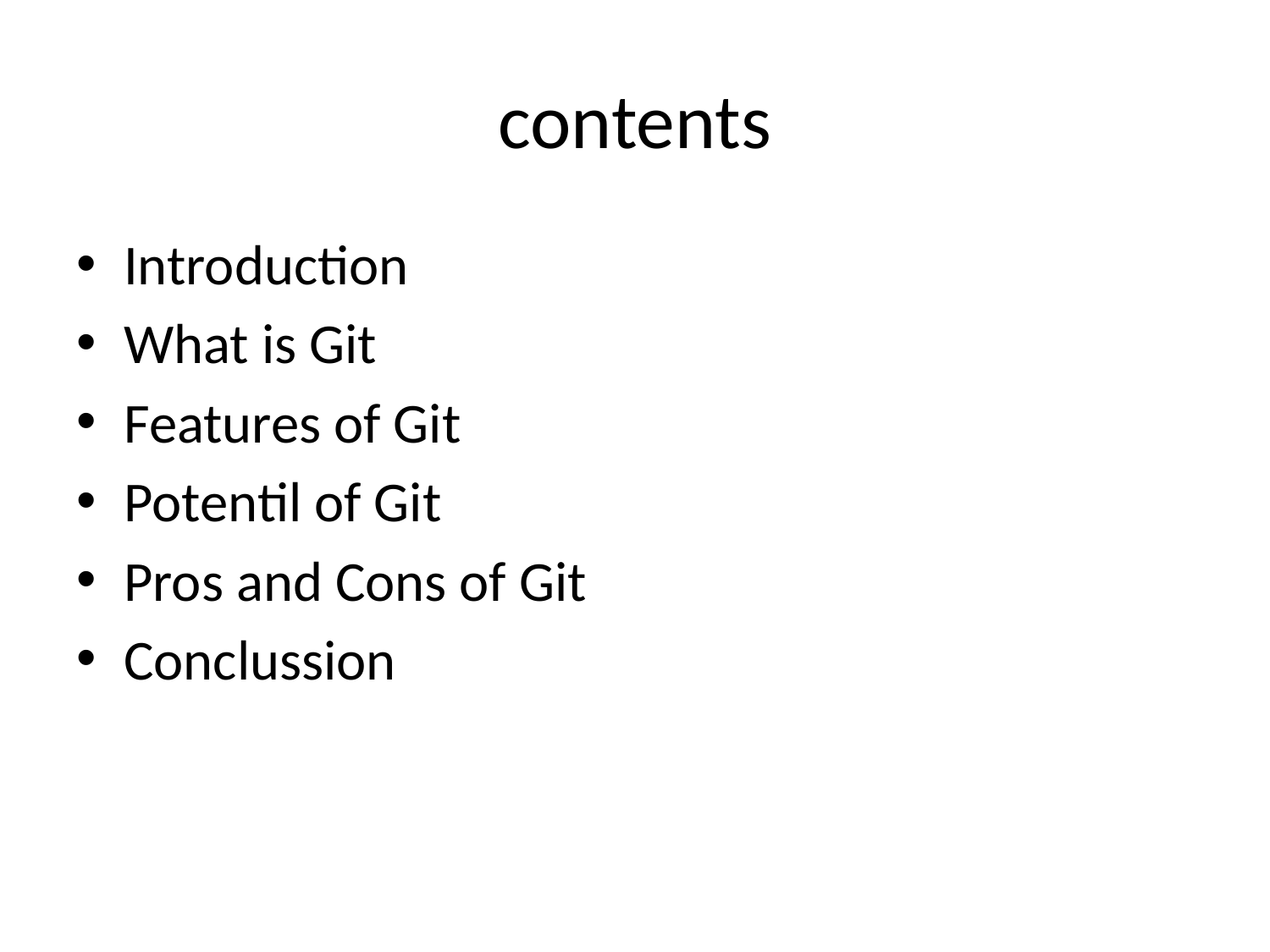

# contents
Introduction
What is Git
Features of Git
Potentil of Git
Pros and Cons of Git
Conclussion